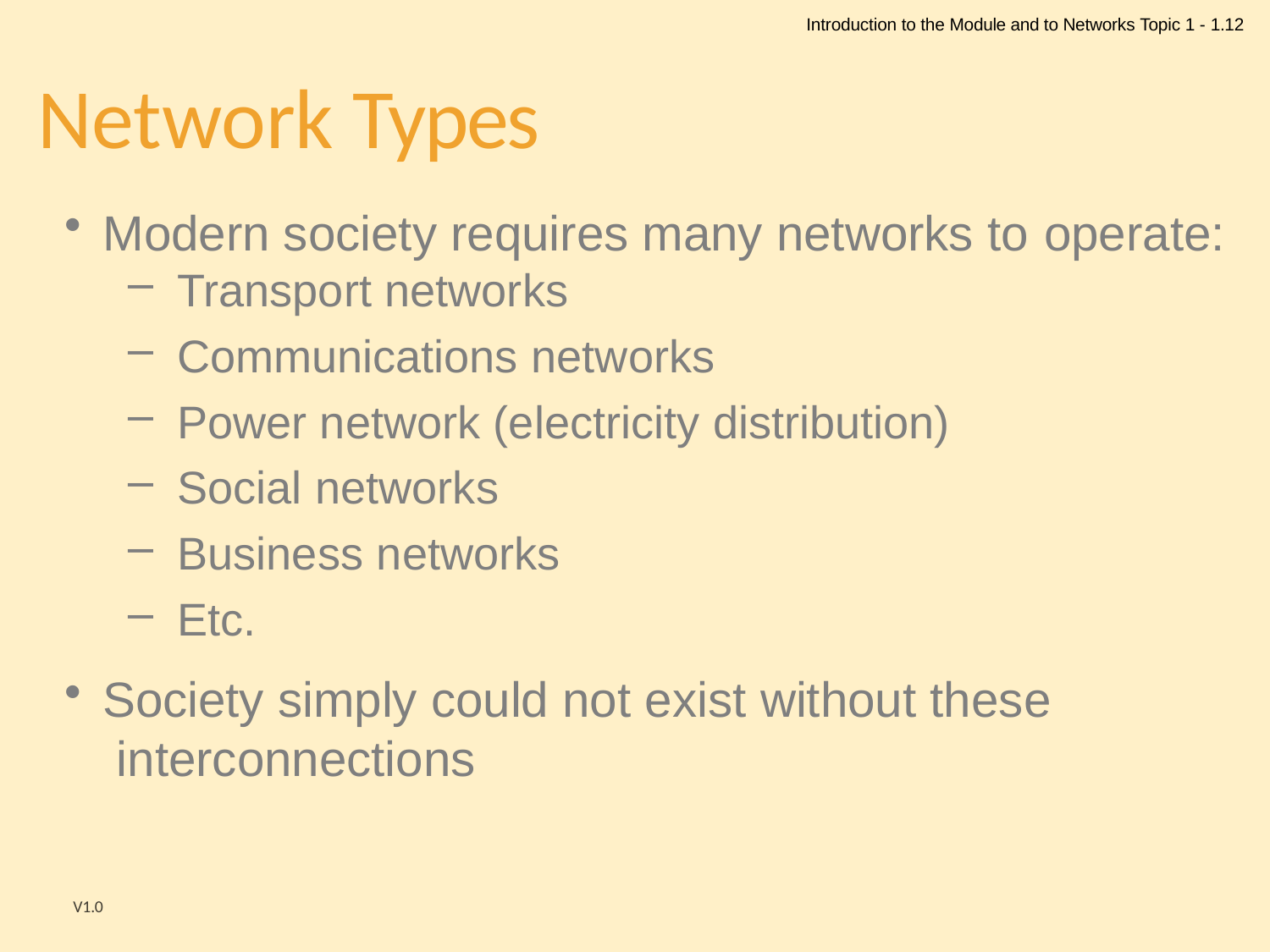

Introduction to the Module and to Networks Topic 1 - 1.12
# Network Types
Modern society requires many networks to operate:
Transport networks
Communications networks
Power network (electricity distribution)
Social networks
Business networks
Etc.
Society simply could not exist without these  interconnections
V1.0